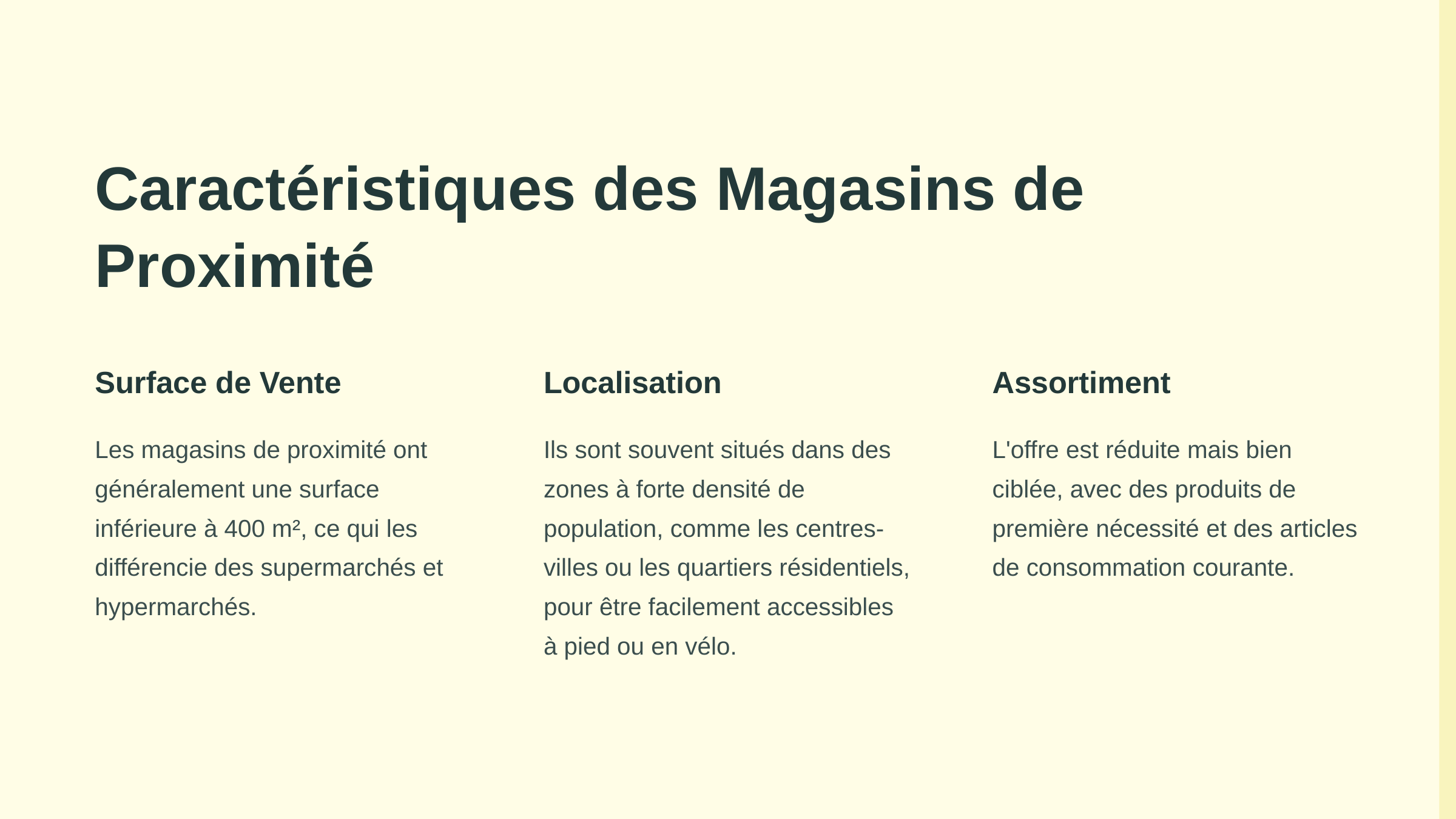

Caractéristiques des Magasins de Proximité
Surface de Vente
Localisation
Assortiment
Les magasins de proximité ont généralement une surface inférieure à 400 m², ce qui les différencie des supermarchés et hypermarchés.
Ils sont souvent situés dans des zones à forte densité de population, comme les centres-villes ou les quartiers résidentiels, pour être facilement accessibles à pied ou en vélo.
L'offre est réduite mais bien ciblée, avec des produits de première nécessité et des articles de consommation courante.